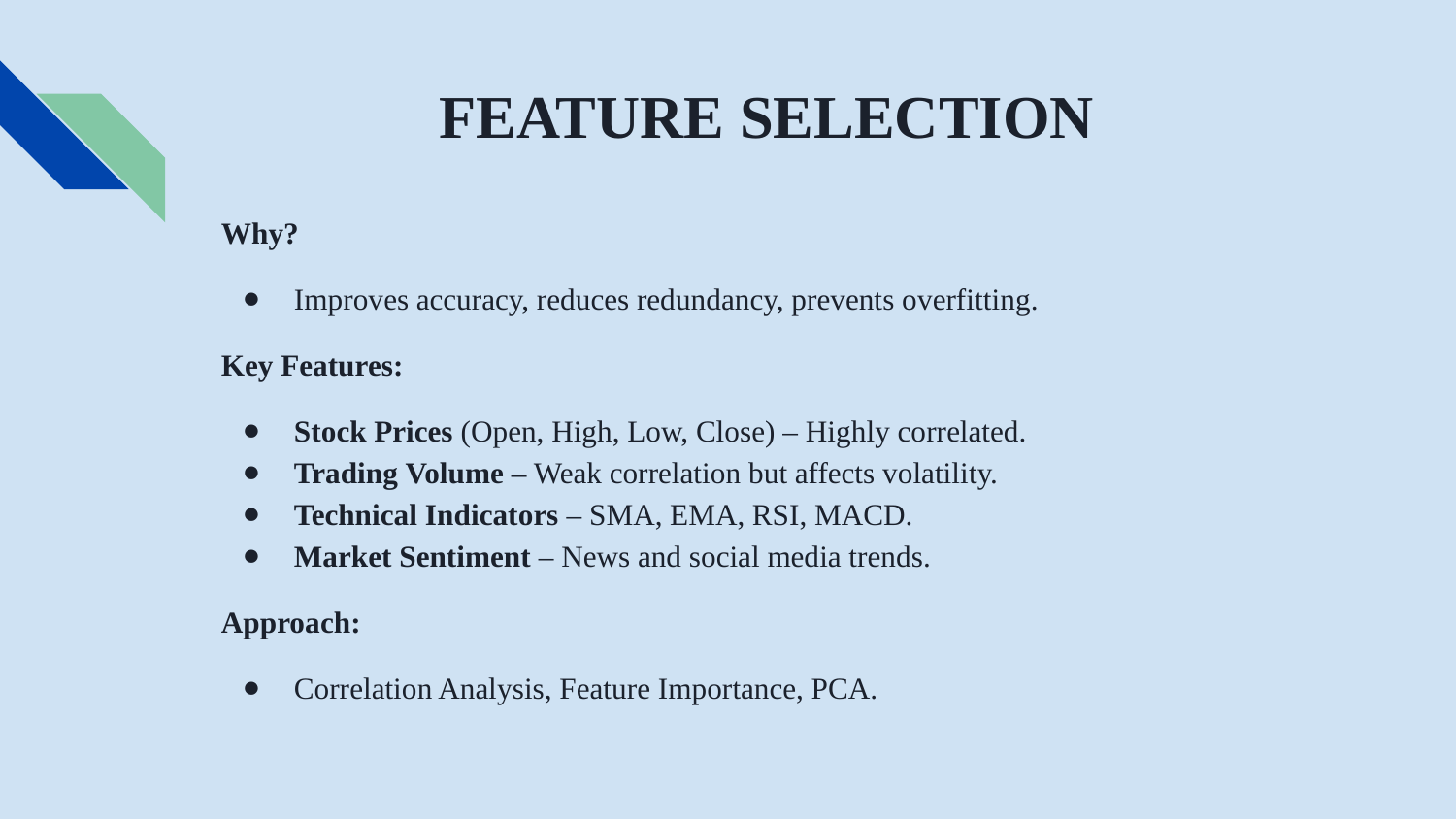

# FEATURE SELECTION
Why?
Improves accuracy, reduces redundancy, prevents overfitting.
Key Features:
Stock Prices (Open, High, Low, Close) – Highly correlated.
Trading Volume – Weak correlation but affects volatility.
Technical Indicators – SMA, EMA, RSI, MACD.
Market Sentiment – News and social media trends.
Approach:
Correlation Analysis, Feature Importance, PCA.